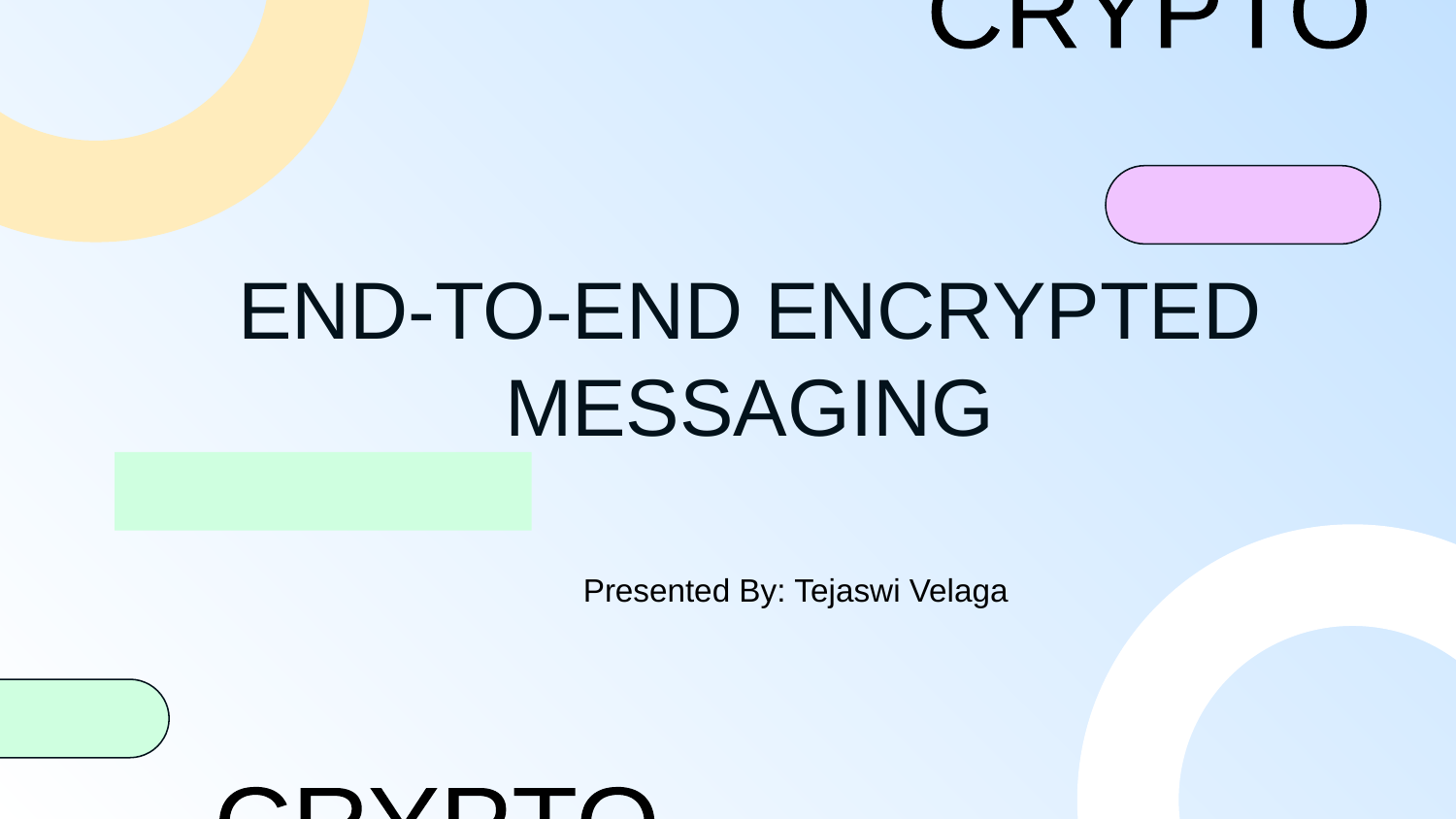

# END-TO-END ENCRYPTED MESSAGING

Presented By: Tejaswi Velaga